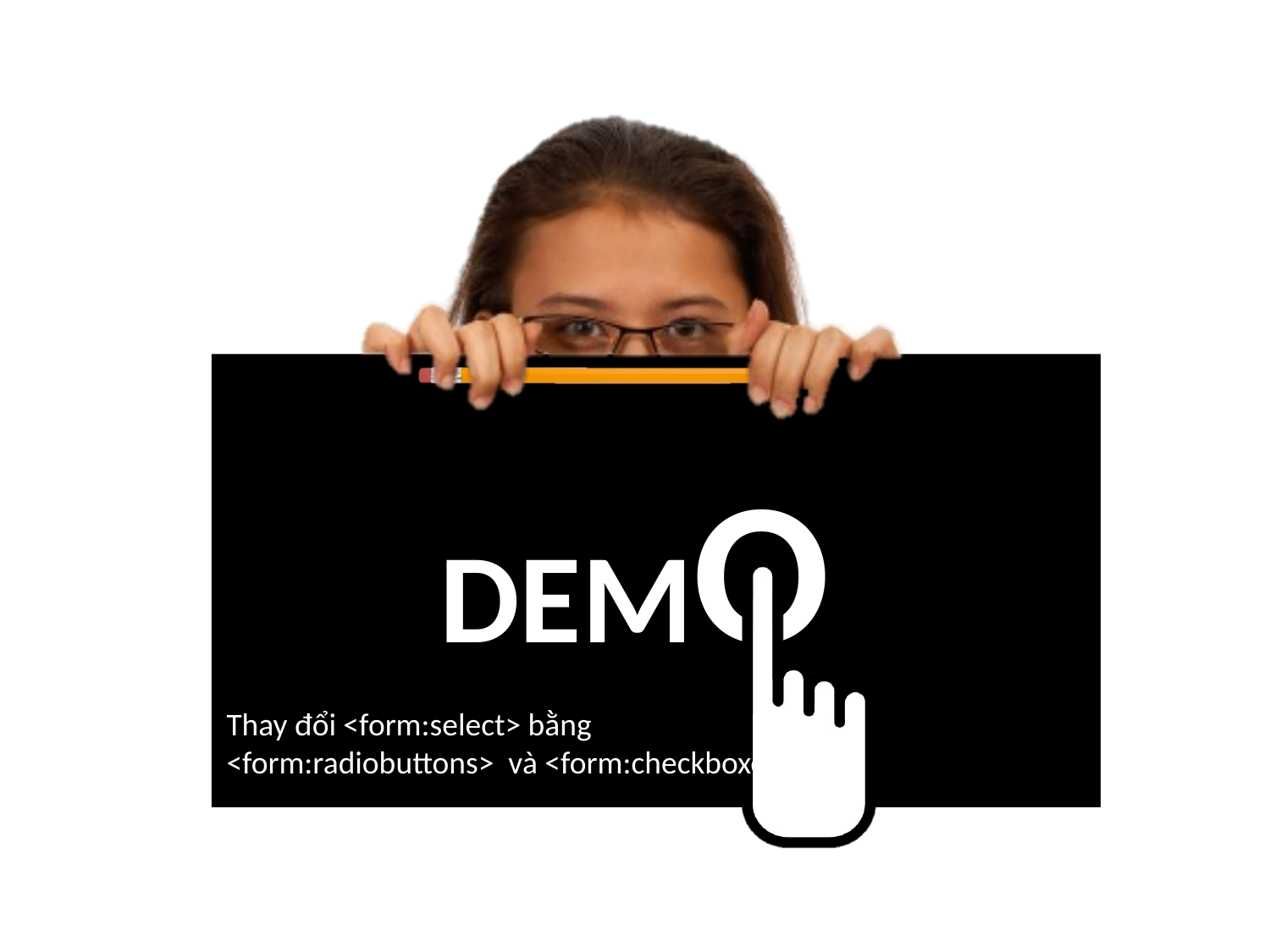

Thay đổi <form:select> bằng
<form:radiobuttons>  và <form:checkboxes>